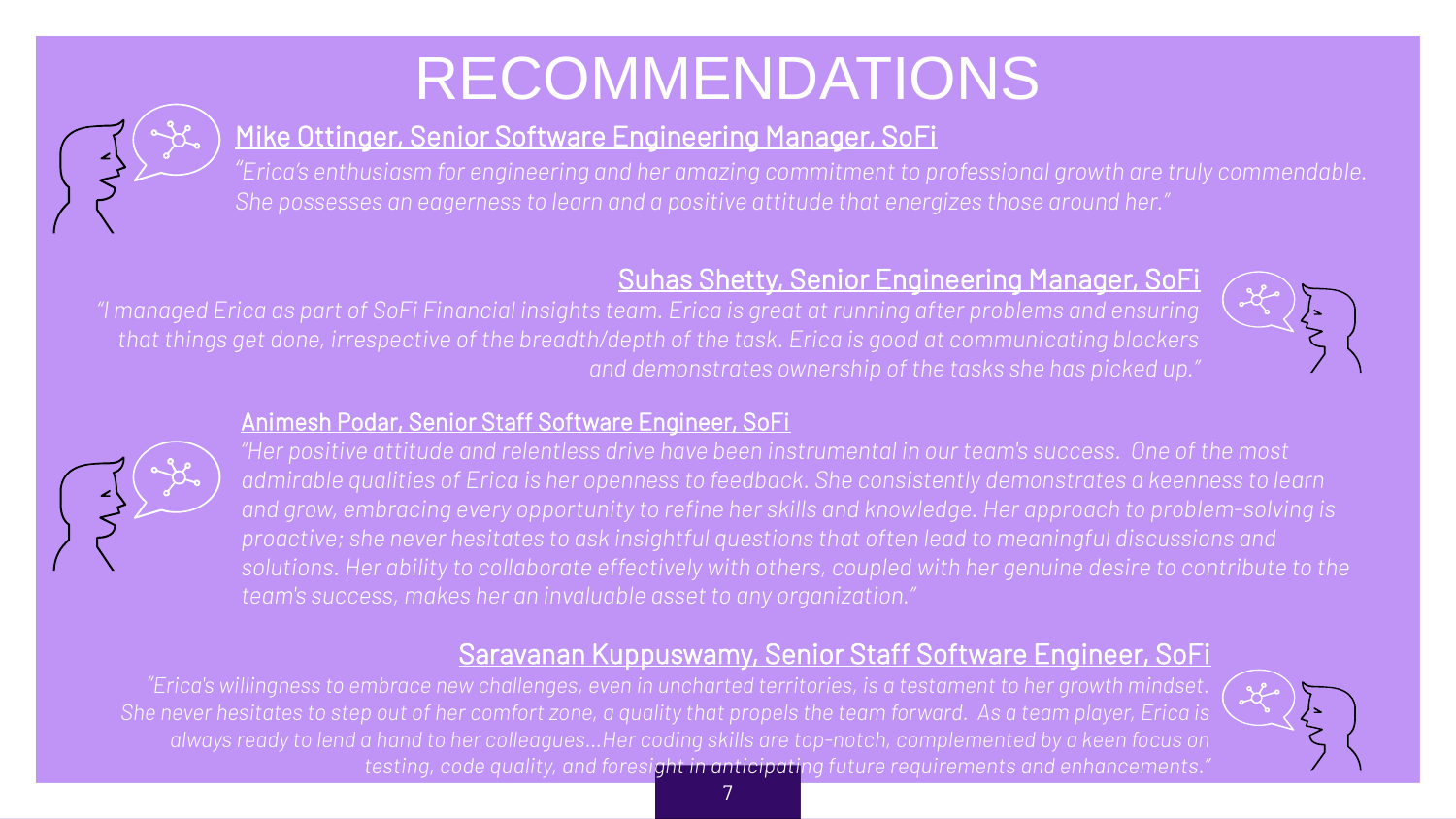

RECOMMENDATIONS

Mike Ottinger, Senior Software Engineering Manager, SoFi
“Erica’s enthusiasm for engineering and her amazing commitment to professional growth are truly commendable. She possesses an eagerness to learn and a positive attitude that energizes those around her.”

Suhas Shetty, Senior Engineering Manager, SoFi
“I managed Erica as part of SoFi Financial insights team. Erica is great at running after problems and ensuring that things get done, irrespective of the breadth/depth of the task. Erica is good at communicating blockers and demonstrates ownership of the tasks she has picked up.”

Animesh Podar, Senior Staff Software Engineer, SoFi
“Her positive attitude and relentless drive have been instrumental in our team's success.  One of the most admirable qualities of Erica is her openness to feedback. She consistently demonstrates a keenness to learn and grow, embracing every opportunity to refine her skills and knowledge. Her approach to problem-solving is proactive; she never hesitates to ask insightful questions that often lead to meaningful discussions and solutions. Her ability to collaborate effectively with others, coupled with her genuine desire to contribute to the team's success, makes her an invaluable asset to any organization.”

Saravanan Kuppuswamy, Senior Staff Software Engineer, SoFi
“Erica's willingness to embrace new challenges, even in uncharted territories, is a testament to her growth mindset. She never hesitates to step out of her comfort zone, a quality that propels the team forward.  As a team player, Erica is always ready to lend a hand to her colleagues…Her coding skills are top-notch, complemented by a keen focus on testing, code quality, and foresight in anticipating future requirements and enhancements.”

7